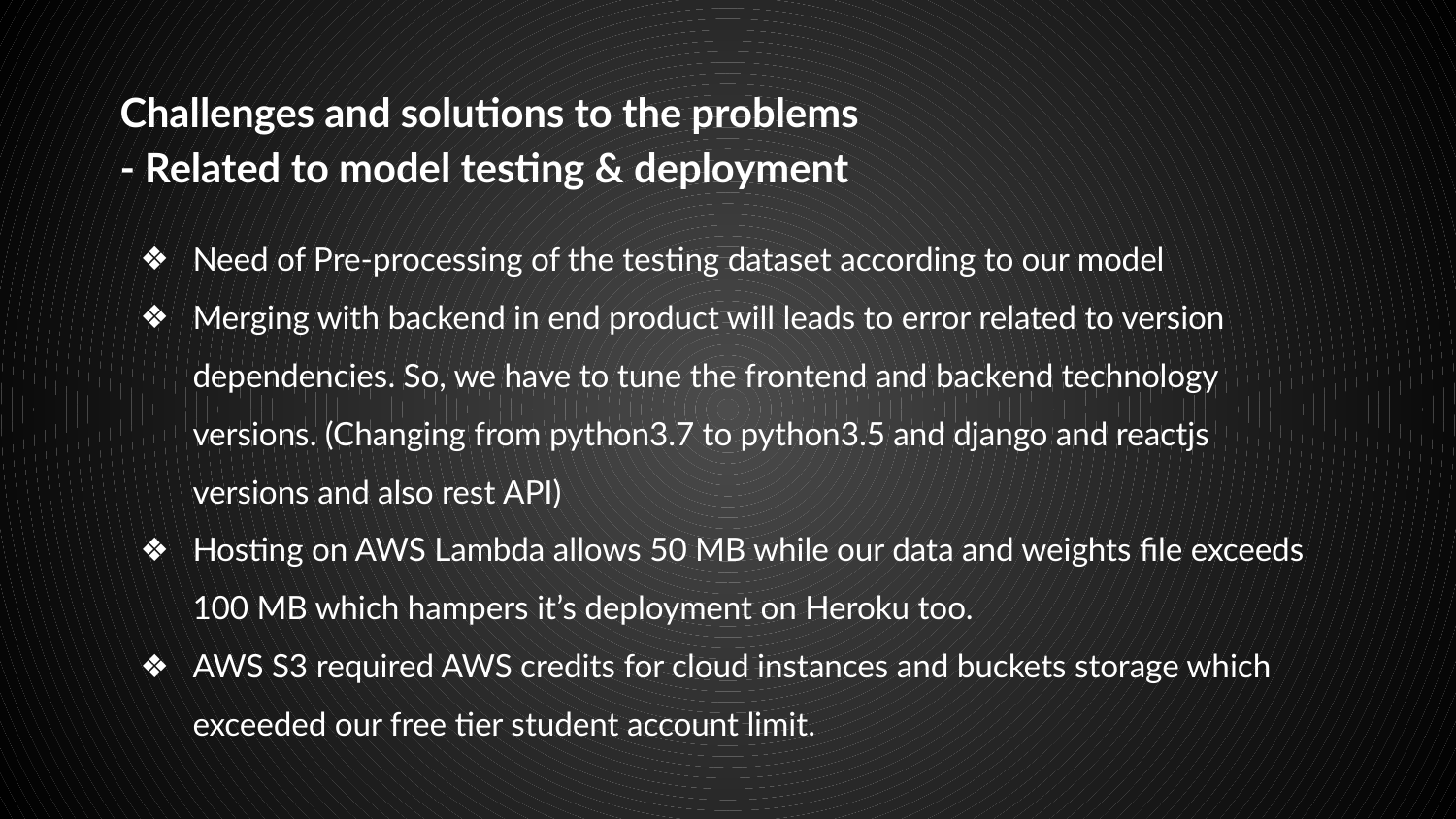

Challenges and solutions to the problems
- Related to model testing & deployment
Need of Pre-processing of the testing dataset according to our model
Merging with backend in end product will leads to error related to version dependencies. So, we have to tune the frontend and backend technology versions. (Changing from python3.7 to python3.5 and django and reactjs versions and also rest API)
Hosting on AWS Lambda allows 50 MB while our data and weights file exceeds 100 MB which hampers it’s deployment on Heroku too.
AWS S3 required AWS credits for cloud instances and buckets storage which exceeded our free tier student account limit.